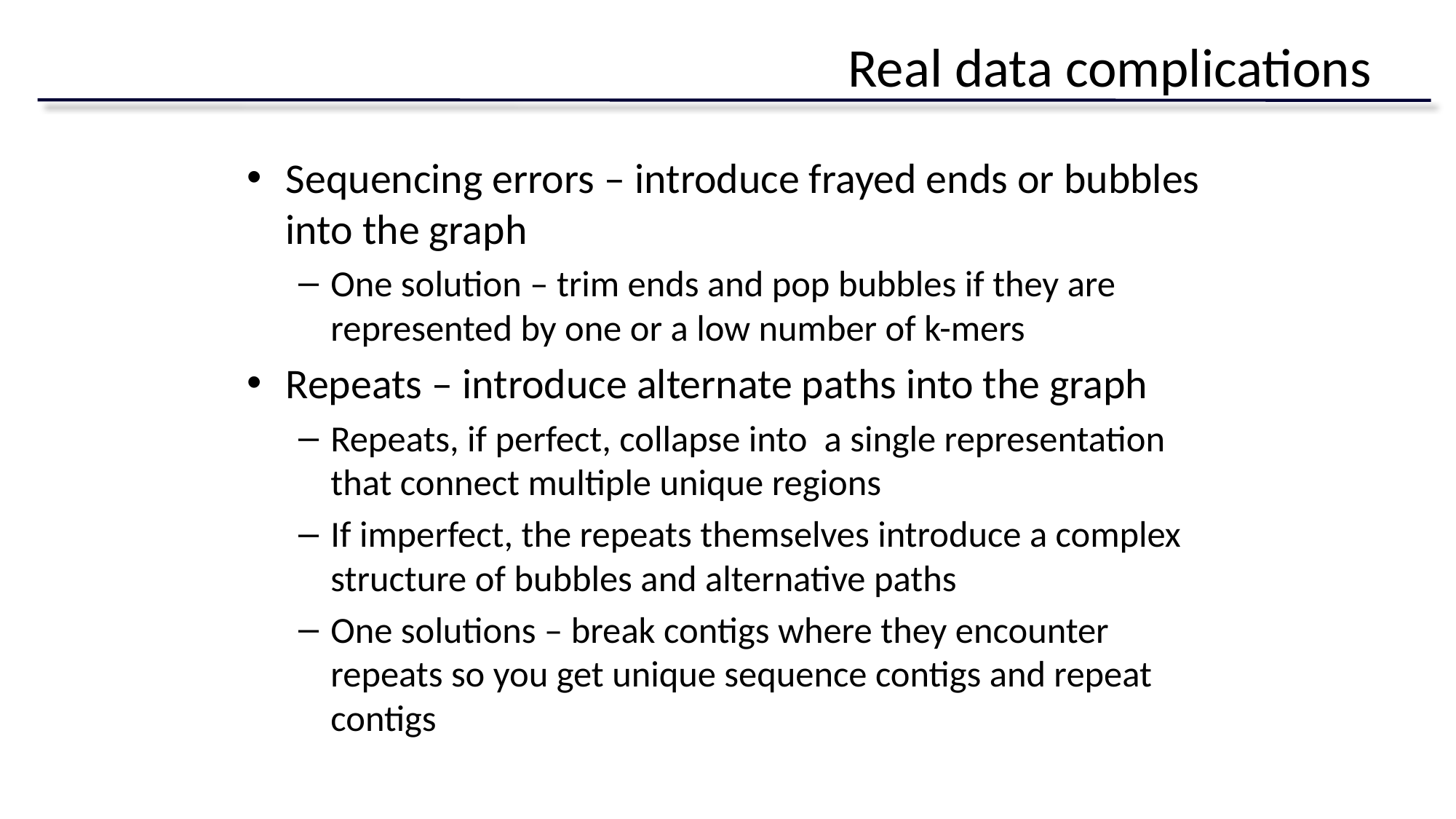

# Real data complications
Sequencing errors – introduce frayed ends or bubbles into the graph
One solution – trim ends and pop bubbles if they are represented by one or a low number of k-mers
Repeats – introduce alternate paths into the graph
Repeats, if perfect, collapse into  a single representation that connect multiple unique regions
If imperfect, the repeats themselves introduce a complex structure of bubbles and alternative paths
One solutions – break contigs where they encounter repeats so you get unique sequence contigs and repeat contigs
16